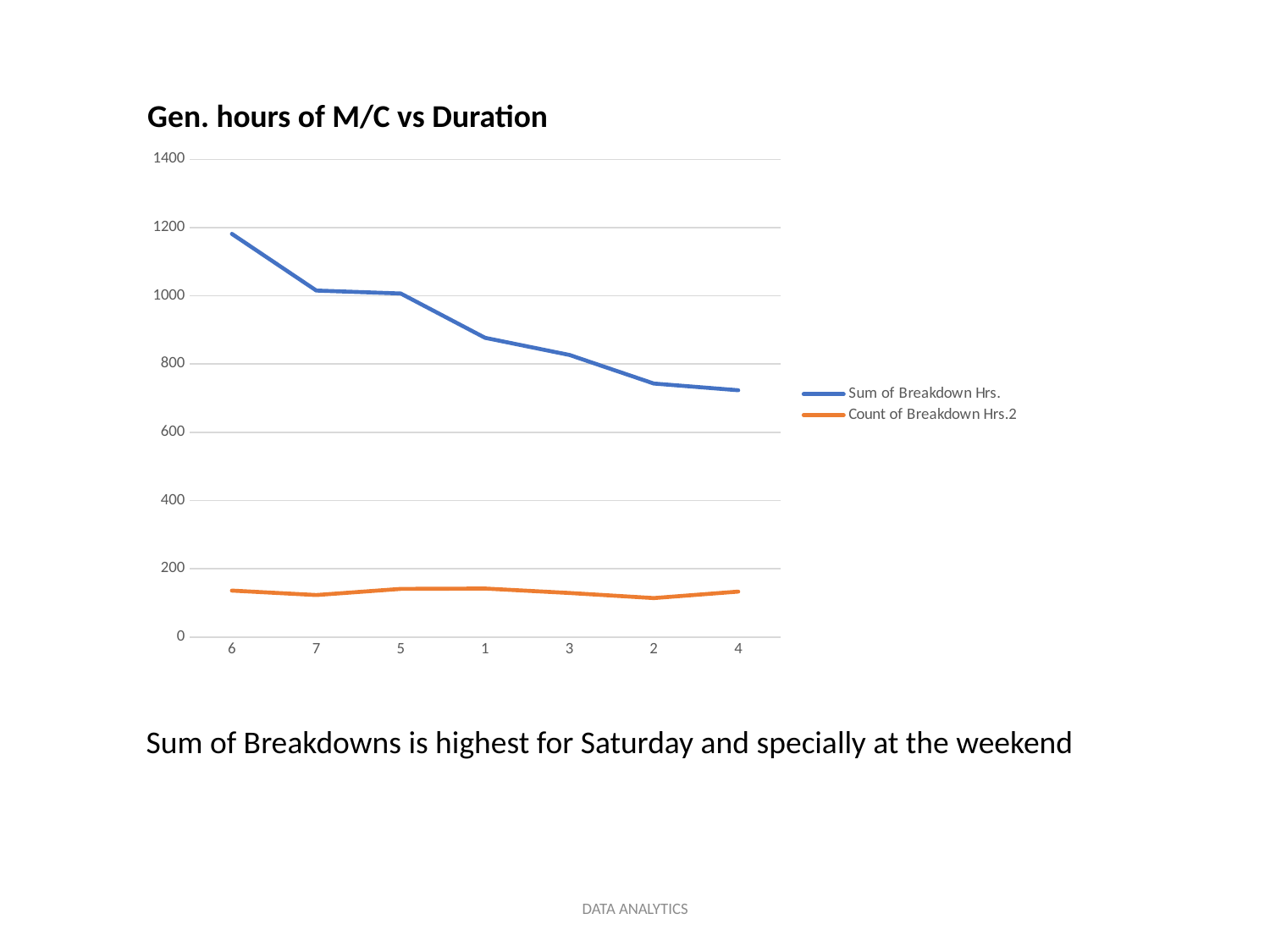

Gen. hours of M/C vs Duration

### Chart

| Category | Sum of Breakdown Hrs. | Count of Breakdown Hrs.2 |
|---|---|---|
| 6 | 1181.6000000000008 | 136.0 |
| 7 | 1015.5000000000006 | 123.0 |
| 5 | 1006.8000000000001 | 141.0 |
| 1 | 876.9000000000008 | 142.0 |
| 3 | 826.7000000000004 | 129.0 |
| 2 | 742.8999999999999 | 114.0 |
| 4 | 723.3000000000003 | 133.0 |
Sum of Breakdowns is highest for Saturday and specially at the weekend
DATA ANALYTICS